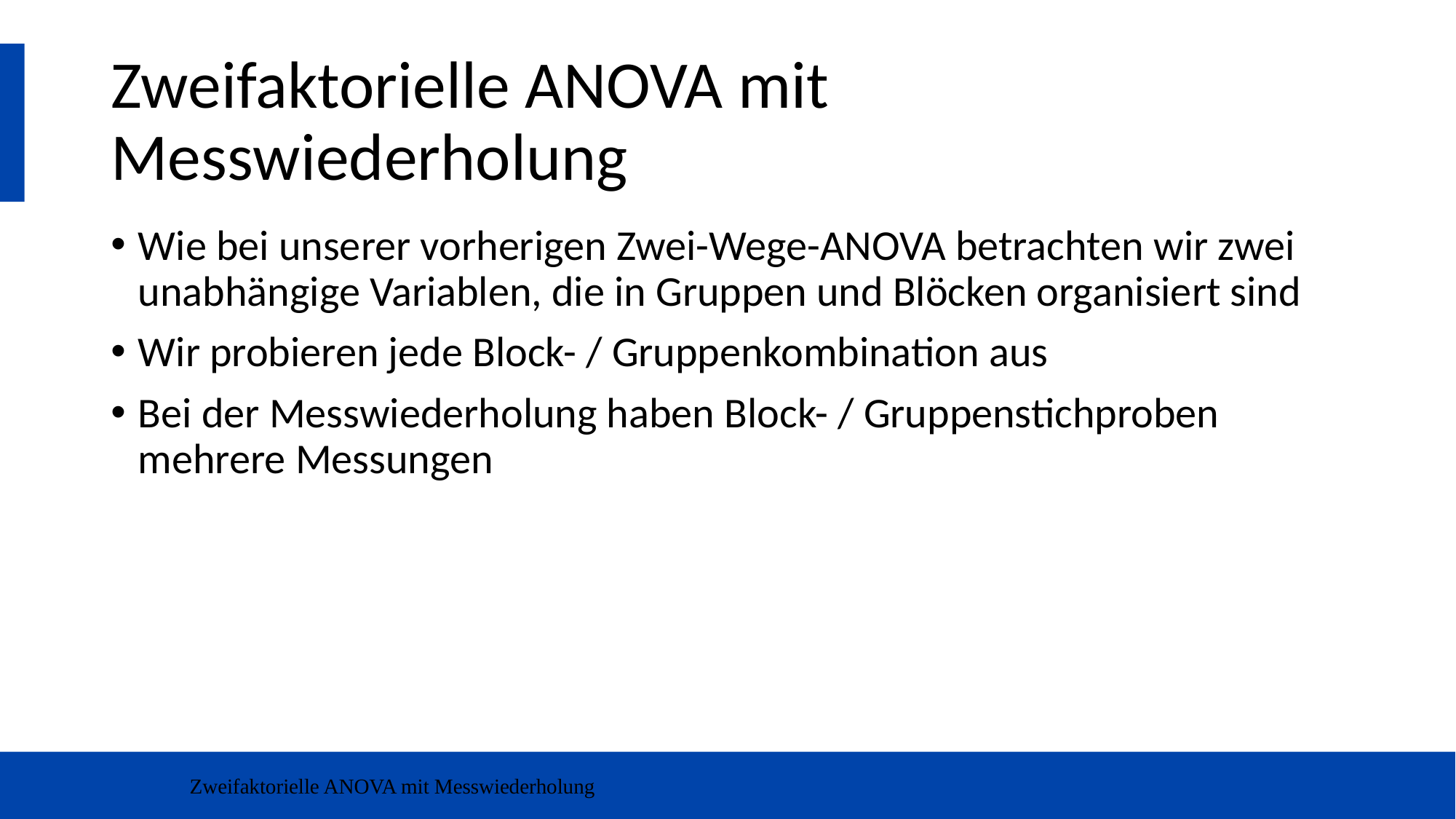

# Zweifaktorielle ANOVA mit Messwiederholung
Wie bei unserer vorherigen Zwei-Wege-ANOVA betrachten wir zwei unabhängige Variablen, die in Gruppen und Blöcken organisiert sind
Wir probieren jede Block- / Gruppenkombination aus
Bei der Messwiederholung haben Block- / Gruppenstichproben mehrere Messungen
Zweifaktorielle ANOVA mit Messwiederholung